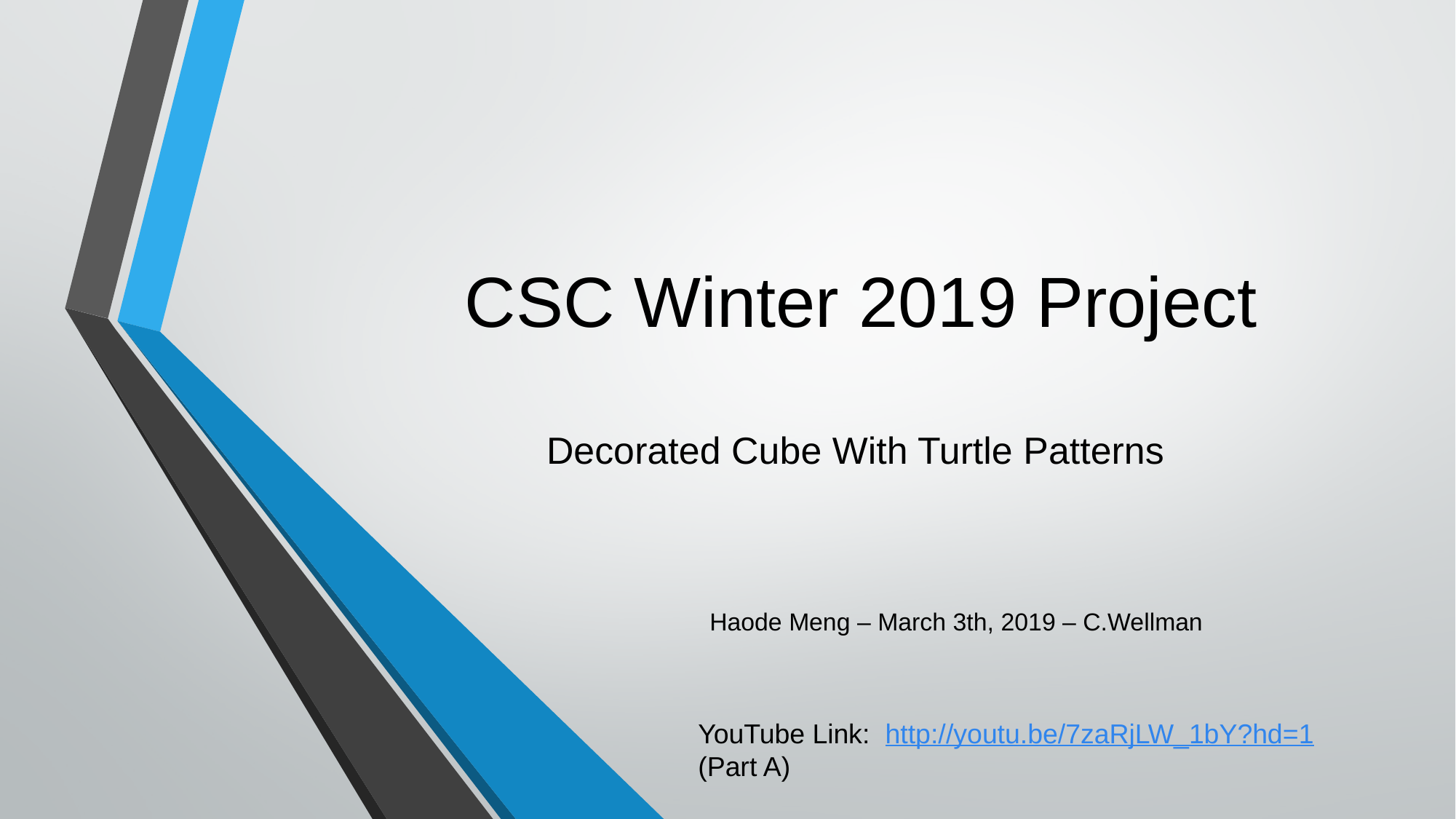

# CSC Winter 2019 Project Decorated Cube With Turtle Patterns

Haode Meng – March 3th, 2019 – C.Wellman
YouTube Link:  http://youtu.be/7zaRjLW_1bY?hd=1 (Part A)
                               http://youtu.be/wTCzfMvga6k?hd=1 (Part B)